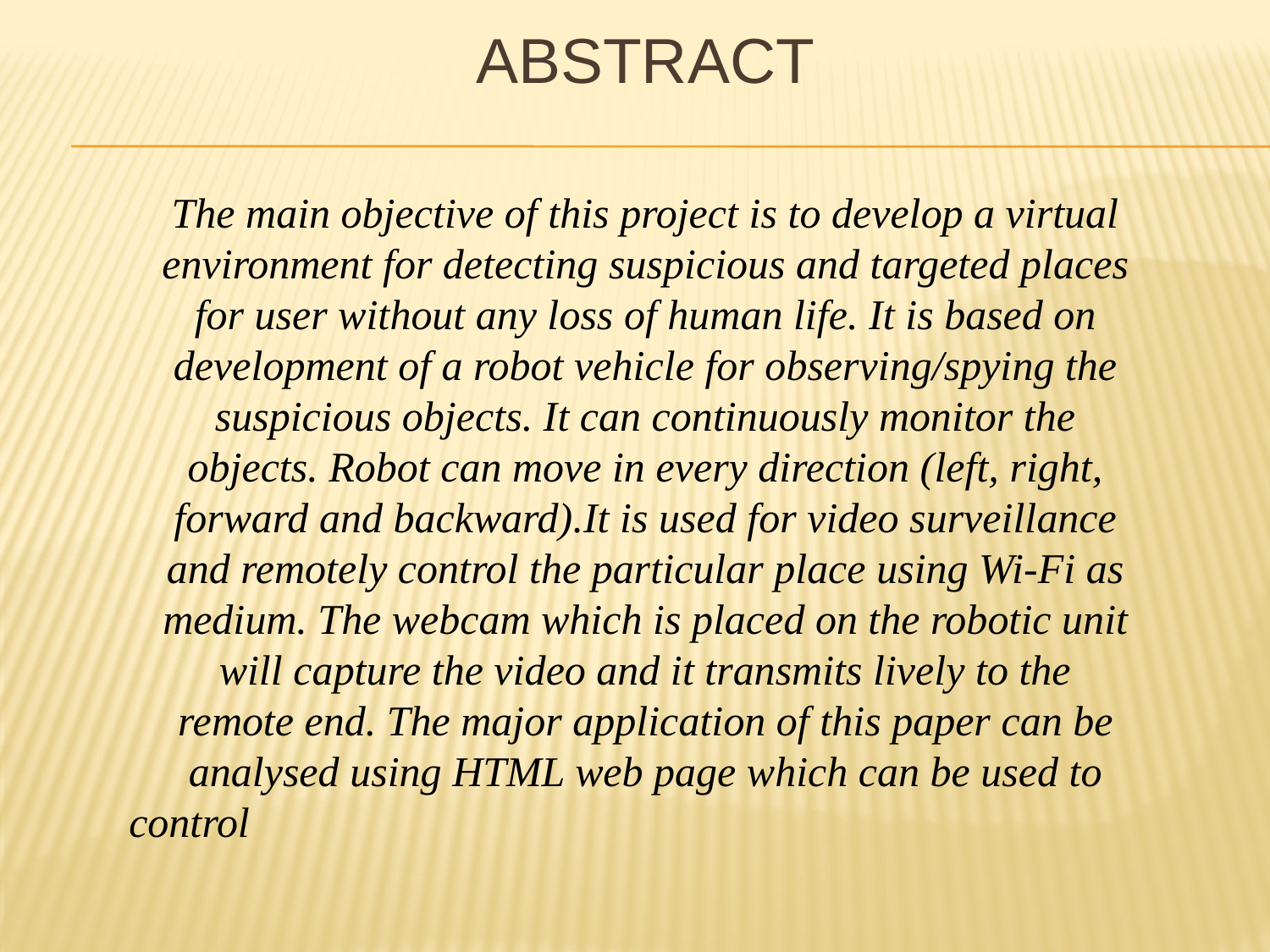

# ABSTRACT
The main objective of this project is to develop a virtual
environment for detecting suspicious and targeted places
for user without any loss of human life. It is based on
development of a robot vehicle for observing/spying the
suspicious objects. It can continuously monitor the
objects. Robot can move in every direction (left, right,
forward and backward).It is used for video surveillance
and remotely control the particular place using Wi-Fi as
medium. The webcam which is placed on the robotic unit
will capture the video and it transmits lively to the
remote end. The major application of this paper can be
analysed using HTML web page which can be used to
control